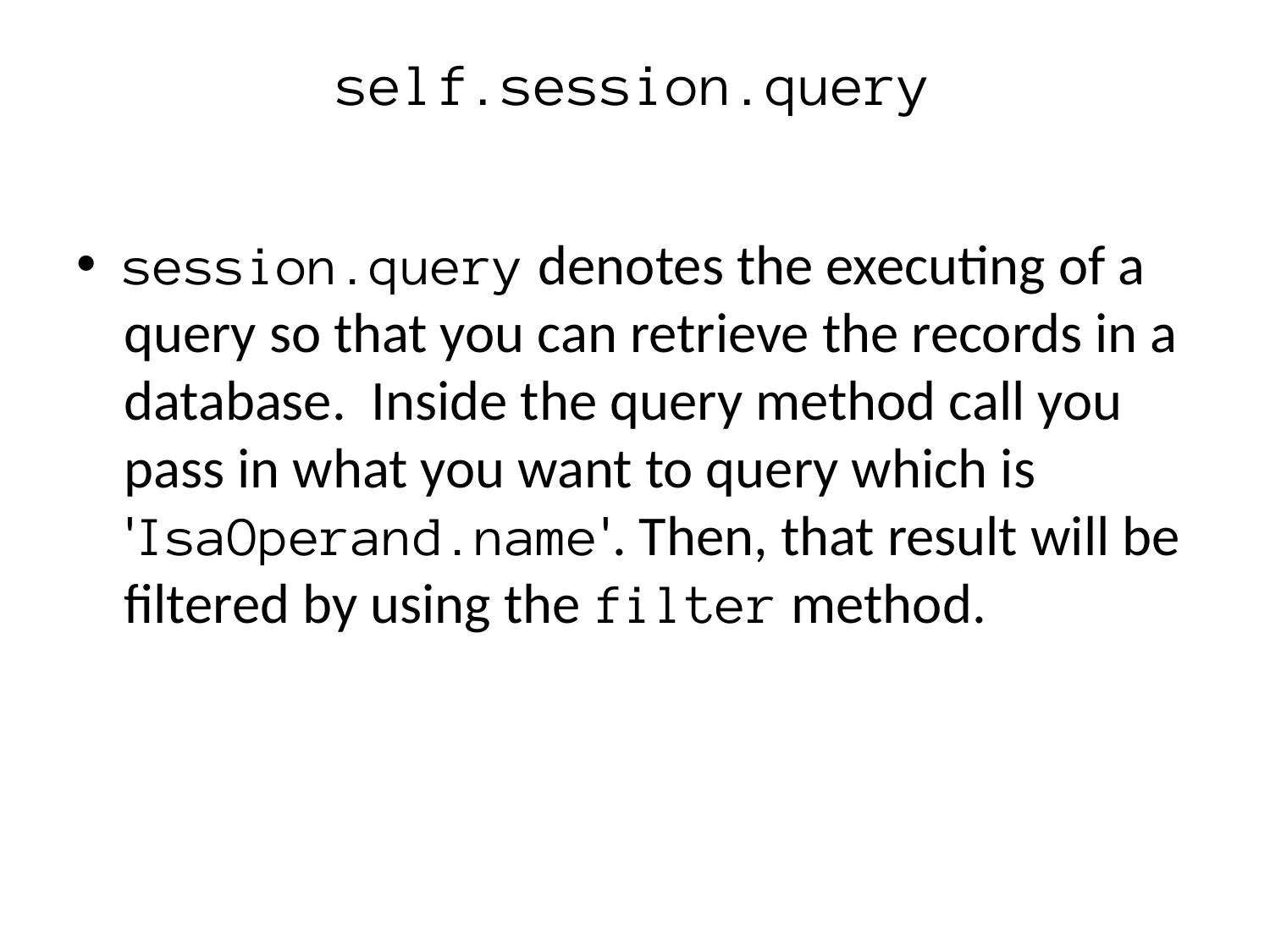

# self.session.query
session.query denotes the executing of a query so that you can retrieve the records in a database.  Inside the query method call you pass in what you want to query which is 'IsaOperand.name'. Then, that result will be filtered by using the filter method.